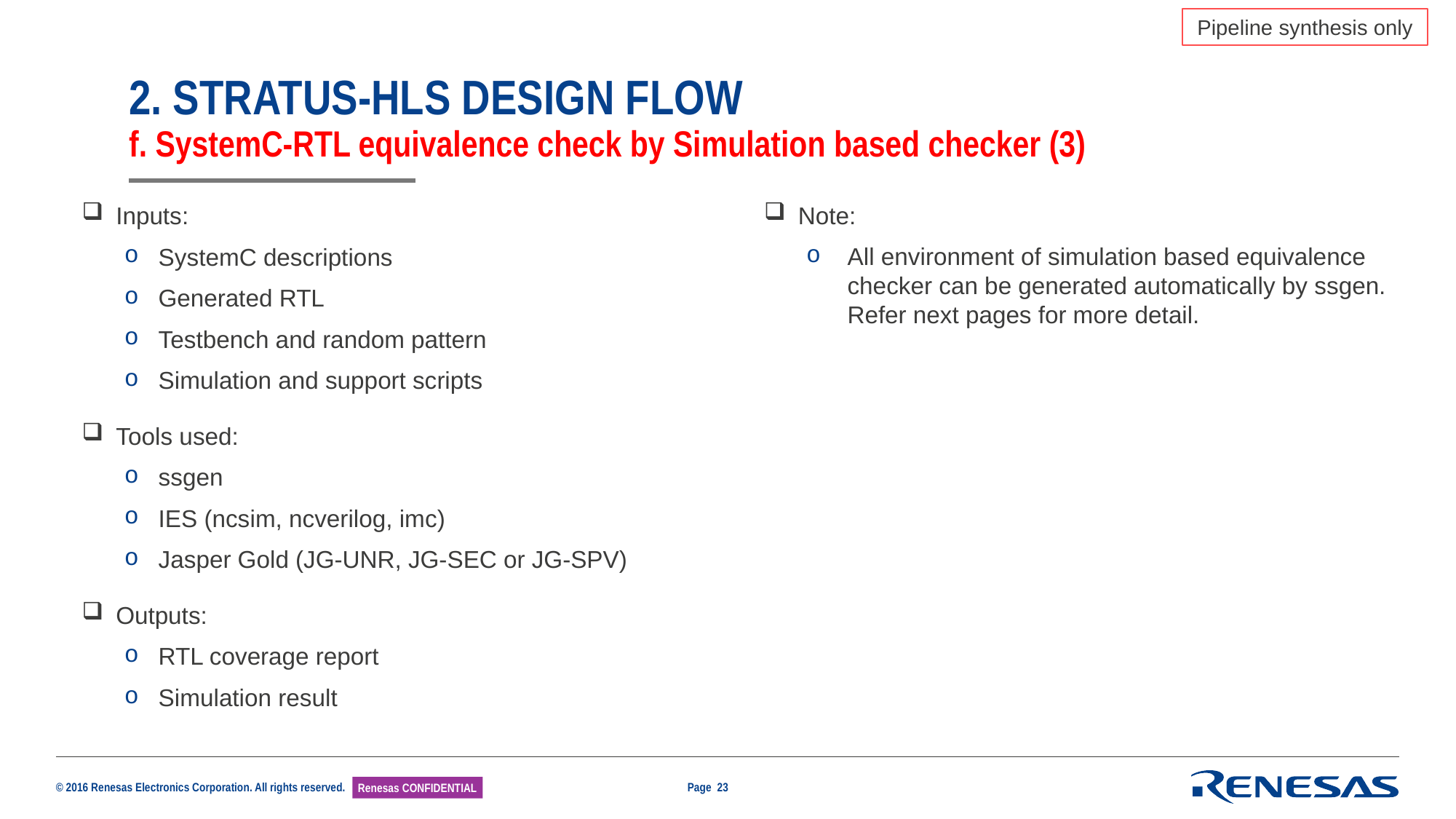

Pipeline synthesis only
# 2. STRATUS-HLS DESIGN FLOW f. SystemC-RTL equivalence check by Simulation based checker (3)
Inputs:
SystemC descriptions
Generated RTL
Testbench and random pattern
Simulation and support scripts
Tools used:
ssgen
IES (ncsim, ncverilog, imc)
Jasper Gold (JG-UNR, JG-SEC or JG-SPV)
Outputs:
RTL coverage report
Simulation result
Note:
All environment of simulation based equivalence checker can be generated automatically by ssgen. Refer next pages for more detail.

Page  23